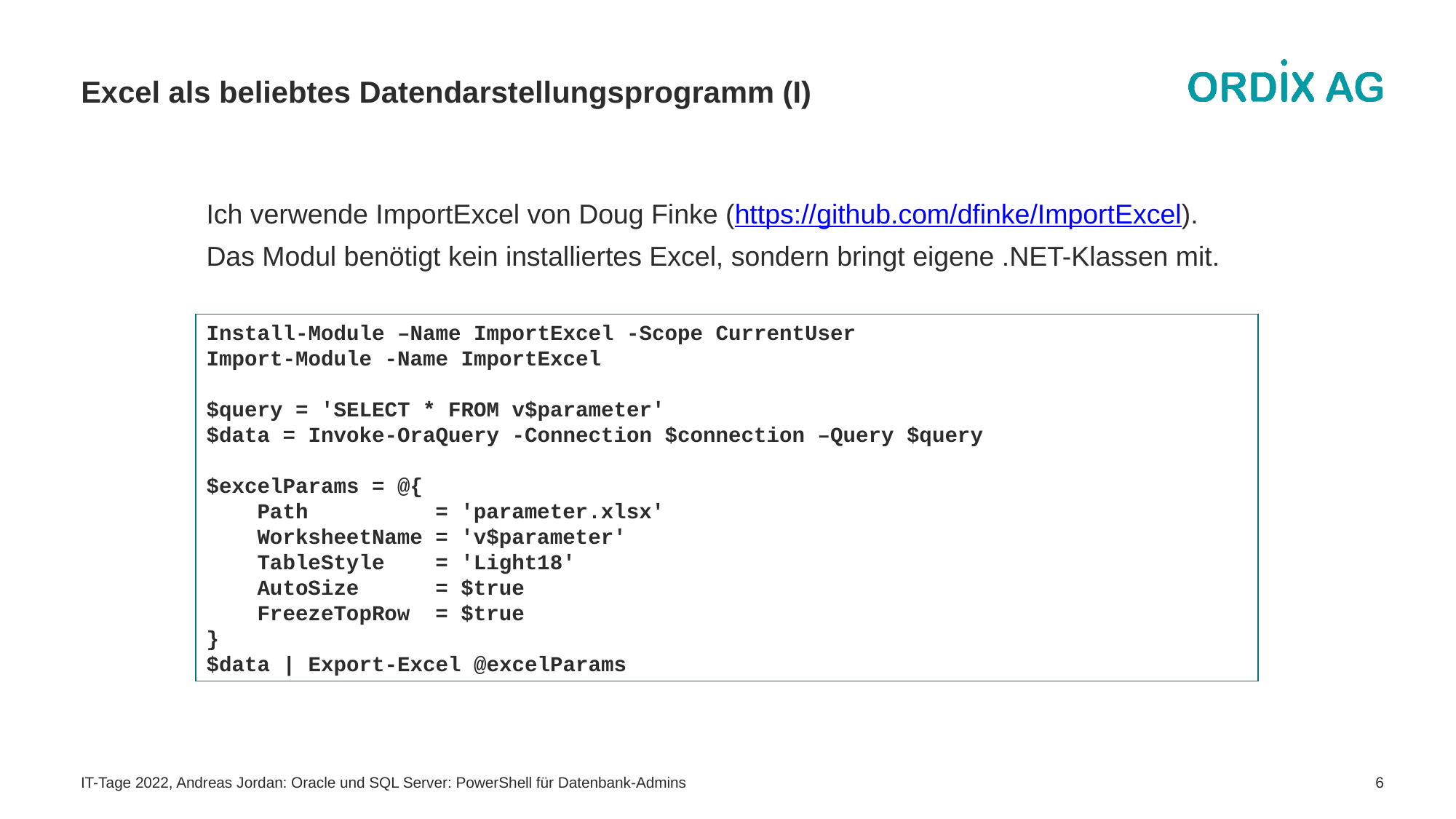

# Excel als beliebtes Datendarstellungsprogramm (I)
Ich verwende ImportExcel von Doug Finke (https://github.com/dfinke/ImportExcel).
Das Modul benötigt kein installiertes Excel, sondern bringt eigene .NET-Klassen mit.

Install-Module –Name ImportExcel -Scope CurrentUser
Import-Module -Name ImportExcel

$query = 'SELECT * FROM v$parameter'
$data = Invoke-OraQuery -Connection $connection –Query $query

$excelParams = @{
    Path          = 'parameter.xlsx'
    WorksheetName = 'v$parameter'
    TableStyle    = 'Light18'
    AutoSize      = $true
    FreezeTopRow  = $true
}
$data | Export-Excel @excelParams
IT-Tage 2022, Andreas Jordan: Oracle und SQL Server: PowerShell für Datenbank-Admins
6